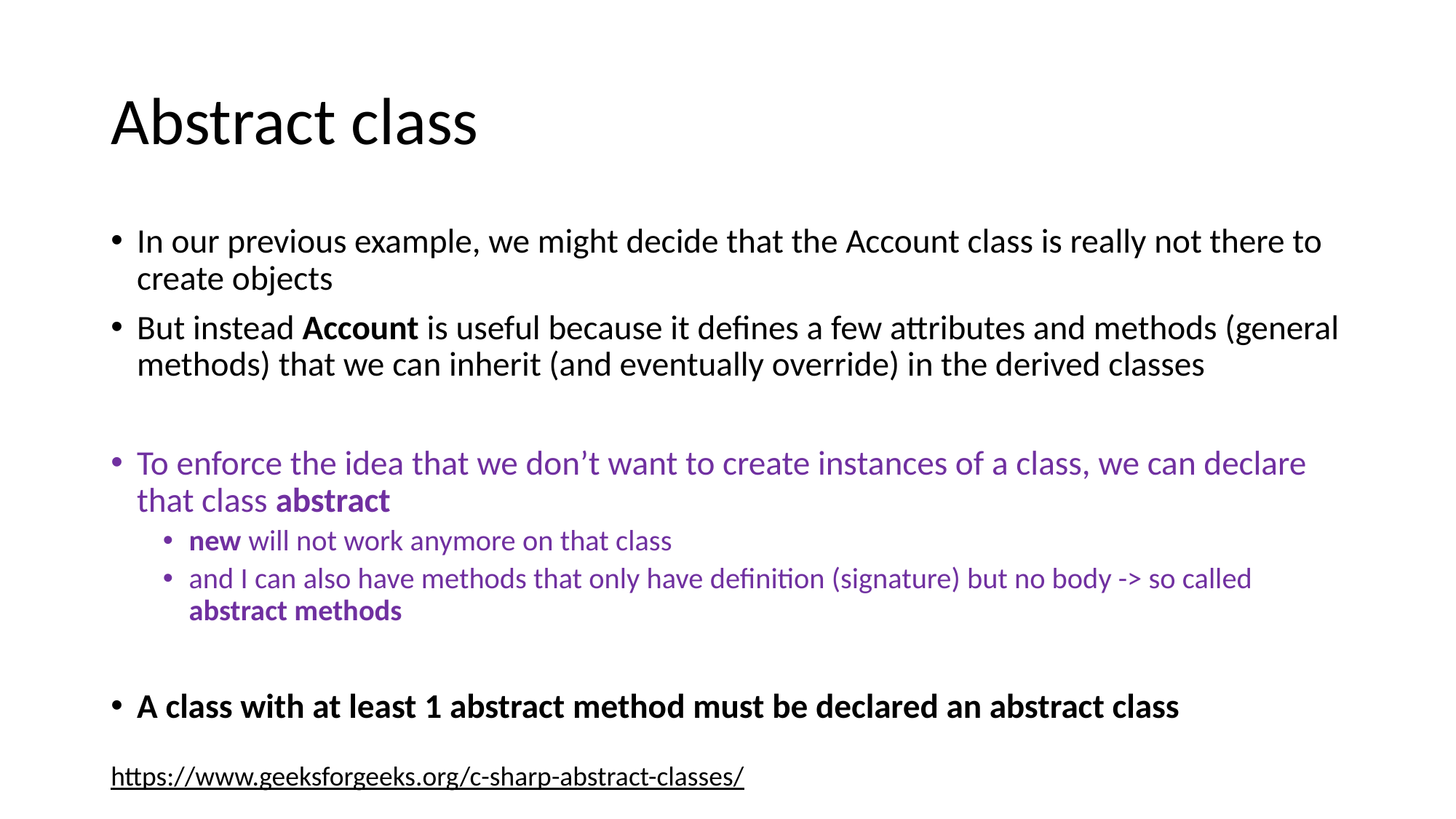

# Abstract class
In our previous example, we might decide that the Account class is really not there to create objects
But instead Account is useful because it defines a few attributes and methods (general methods) that we can inherit (and eventually override) in the derived classes

To enforce the idea that we don’t want to create instances of a class, we can declare that class abstract
new will not work anymore on that class
and I can also have methods that only have definition (signature) but no body -> so called abstract methods

A class with at least 1 abstract method must be declared an abstract class
https://www.geeksforgeeks.org/c-sharp-abstract-classes/